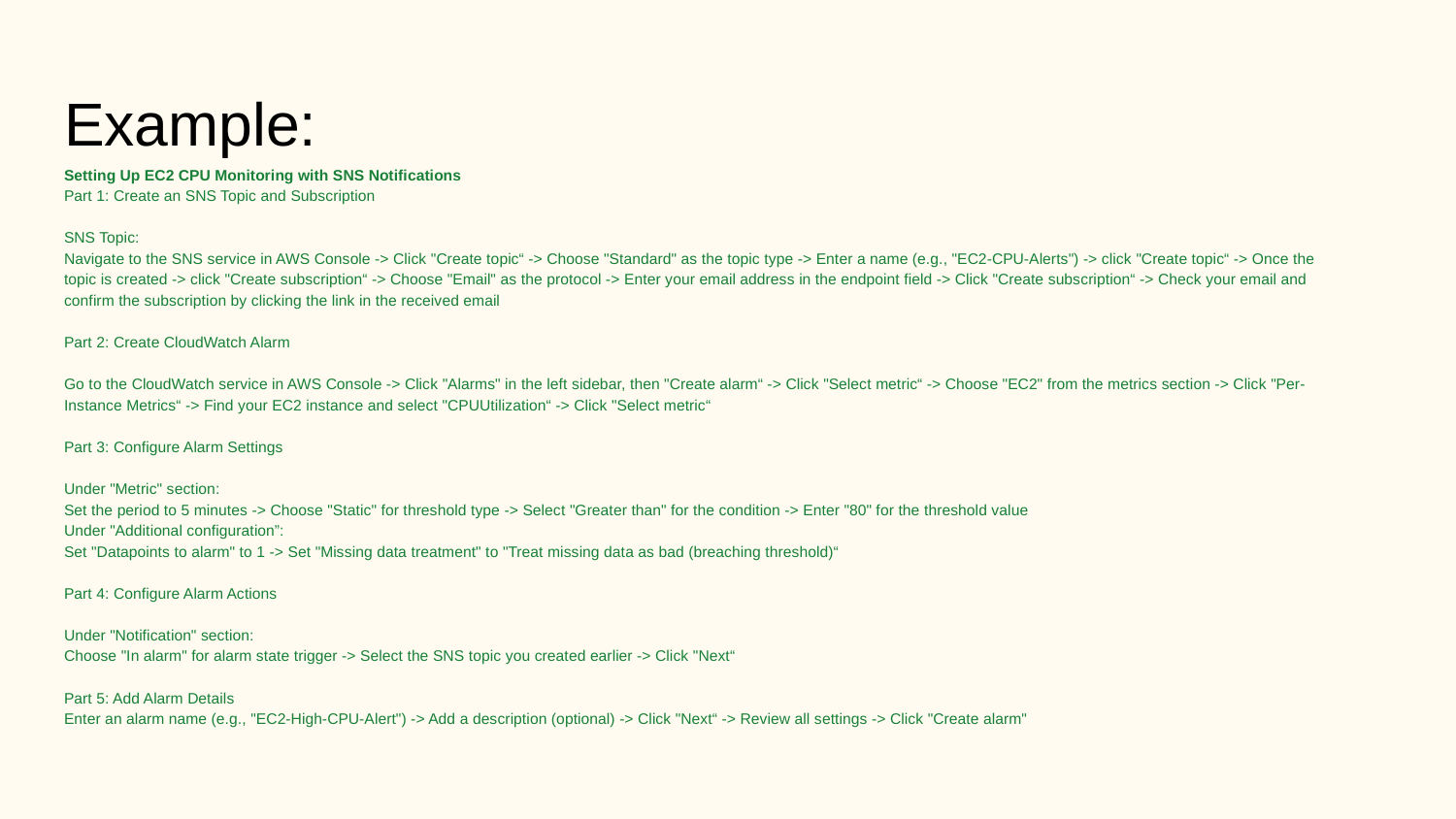

# Example:
Setting Up EC2 CPU Monitoring with SNS Notifications
Part 1: Create an SNS Topic and Subscription

SNS Topic:
Navigate to the SNS service in AWS Console -> Click "Create topic“ -> Choose "Standard" as the topic type -> Enter a name (e.g., "EC2-CPU-Alerts") -> click "Create topic“ -> Once the topic is created -> click "Create subscription“ -> Choose "Email" as the protocol -> Enter your email address in the endpoint field -> Click "Create subscription“ -> Check your email and confirm the subscription by clicking the link in the received email

Part 2: Create CloudWatch Alarm

Go to the CloudWatch service in AWS Console -> Click "Alarms" in the left sidebar, then "Create alarm“ -> Click "Select metric“ -> Choose "EC2" from the metrics section -> Click "Per-Instance Metrics“ -> Find your EC2 instance and select "CPUUtilization“ -> Click "Select metric“

Part 3: Configure Alarm Settings

Under "Metric" section:
Set the period to 5 minutes -> Choose "Static" for threshold type -> Select "Greater than" for the condition -> Enter "80" for the threshold value
Under "Additional configuration”:
Set "Datapoints to alarm" to 1 -> Set "Missing data treatment" to "Treat missing data as bad (breaching threshold)“

Part 4: Configure Alarm Actions

Under "Notification" section:
Choose "In alarm" for alarm state trigger -> Select the SNS topic you created earlier -> Click "Next“

Part 5: Add Alarm Details
Enter an alarm name (e.g., "EC2-High-CPU-Alert") -> Add a description (optional) -> Click "Next“ -> Review all settings -> Click "Create alarm"